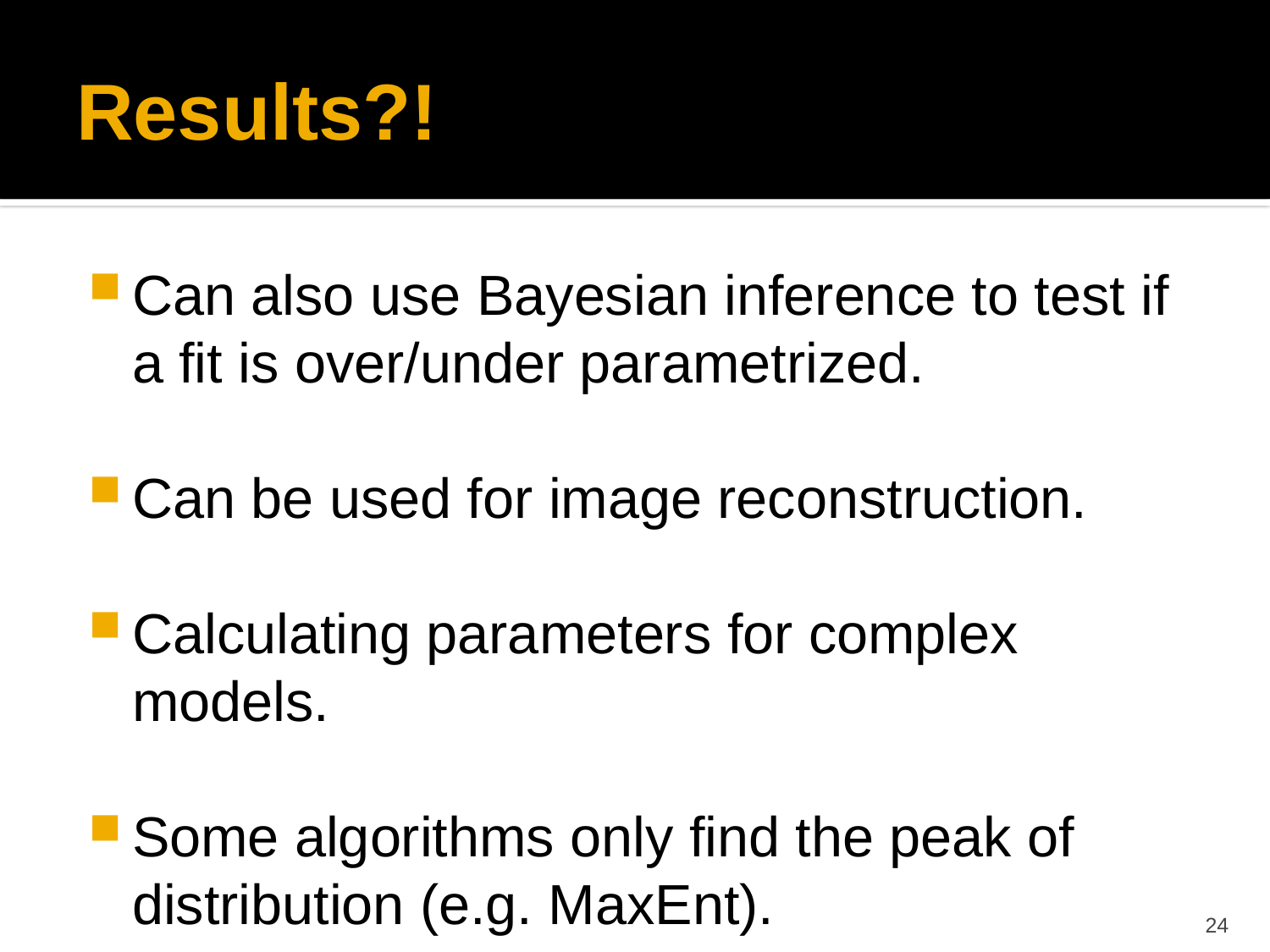

# Results?!
Can also use Bayesian inference to test if a fit is over/under parametrized.

Can be used for image reconstruction.

Calculating parameters for complex models.

Some algorithms only find the peak of distribution (e.g. MaxEnt).
24